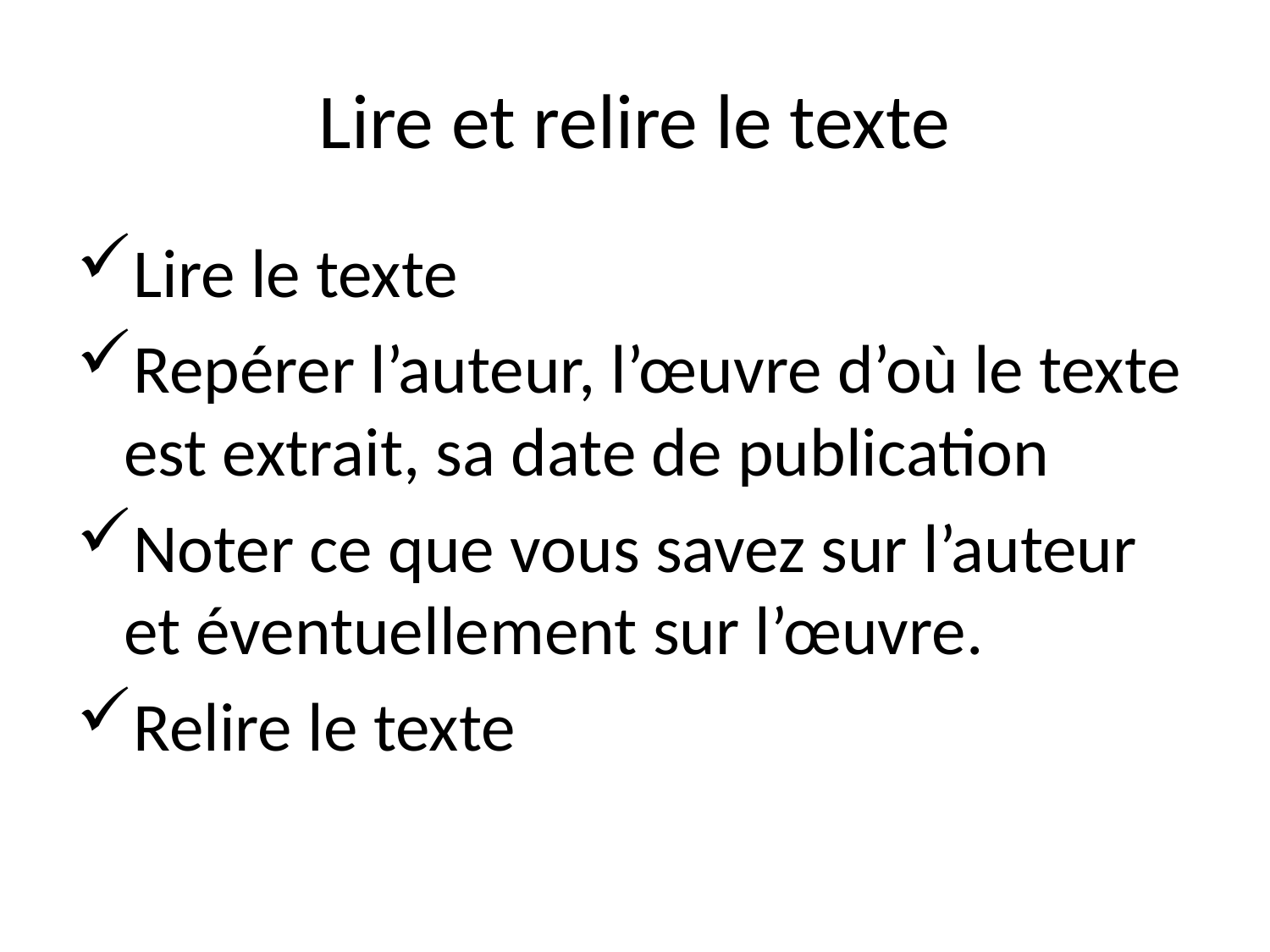

# Lire et relire le texte
Lire le texte
Repérer l’auteur, l’œuvre d’où le texte est extrait, sa date de publication
Noter ce que vous savez sur l’auteur et éventuellement sur l’œuvre.
Relire le texte